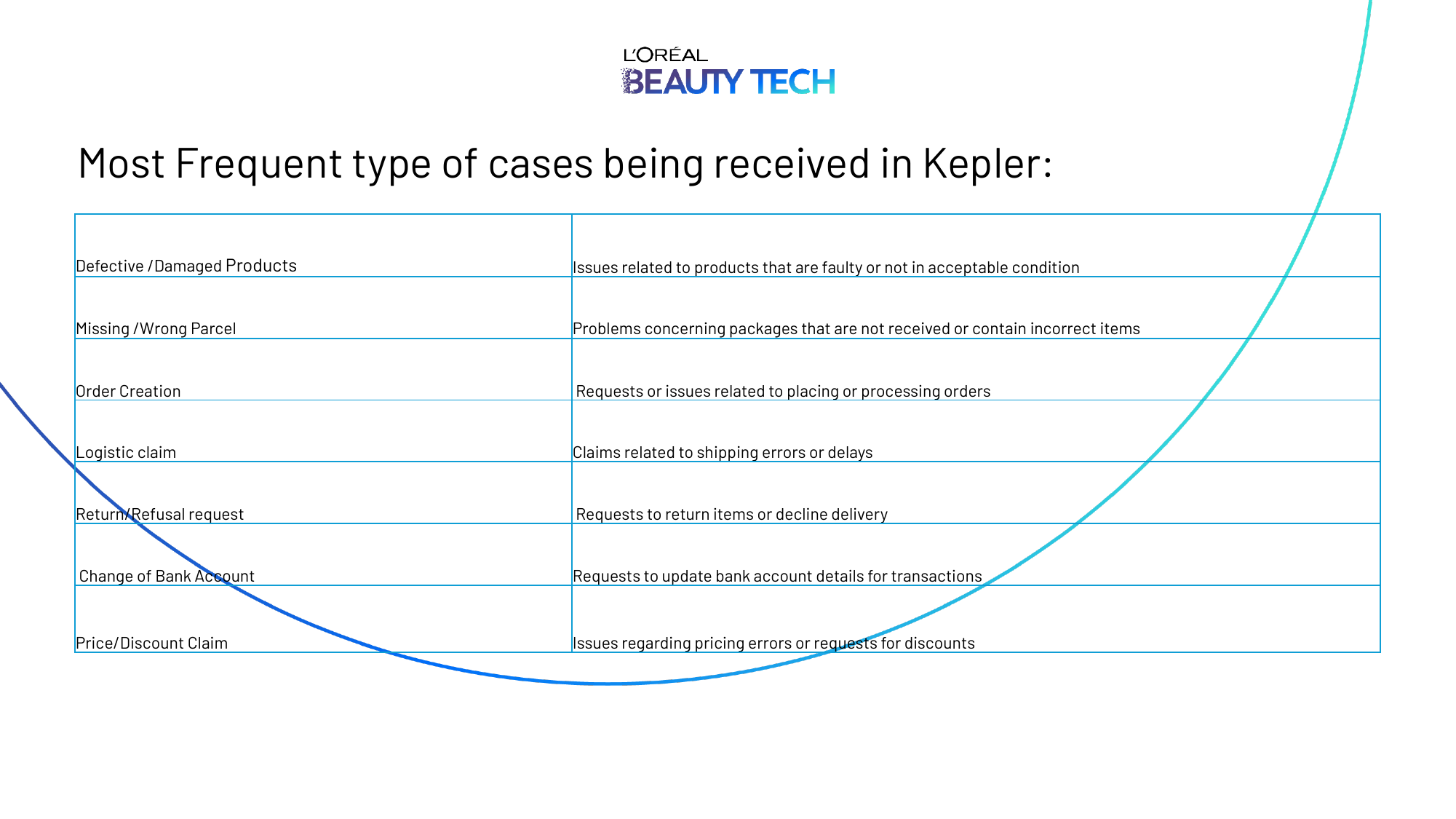

Most Frequent type of cases being received in Kepler:

| Defective /Damaged Products | Issues related to products that are faulty or not in acceptable condition |
| --- | --- |
| Missing /Wrong Parcel | Problems concerning packages that are not received or contain incorrect items |
| Order Creation | Requests or issues related to placing or processing orders |
| Logistic claim | Claims related to shipping errors or delays |
| Return/Refusal request | Requests to return items or decline delivery |
| Change of Bank Account | Requests to update bank account details for transactions |
| Price/Discount Claim | Issues regarding pricing errors or requests for discounts |